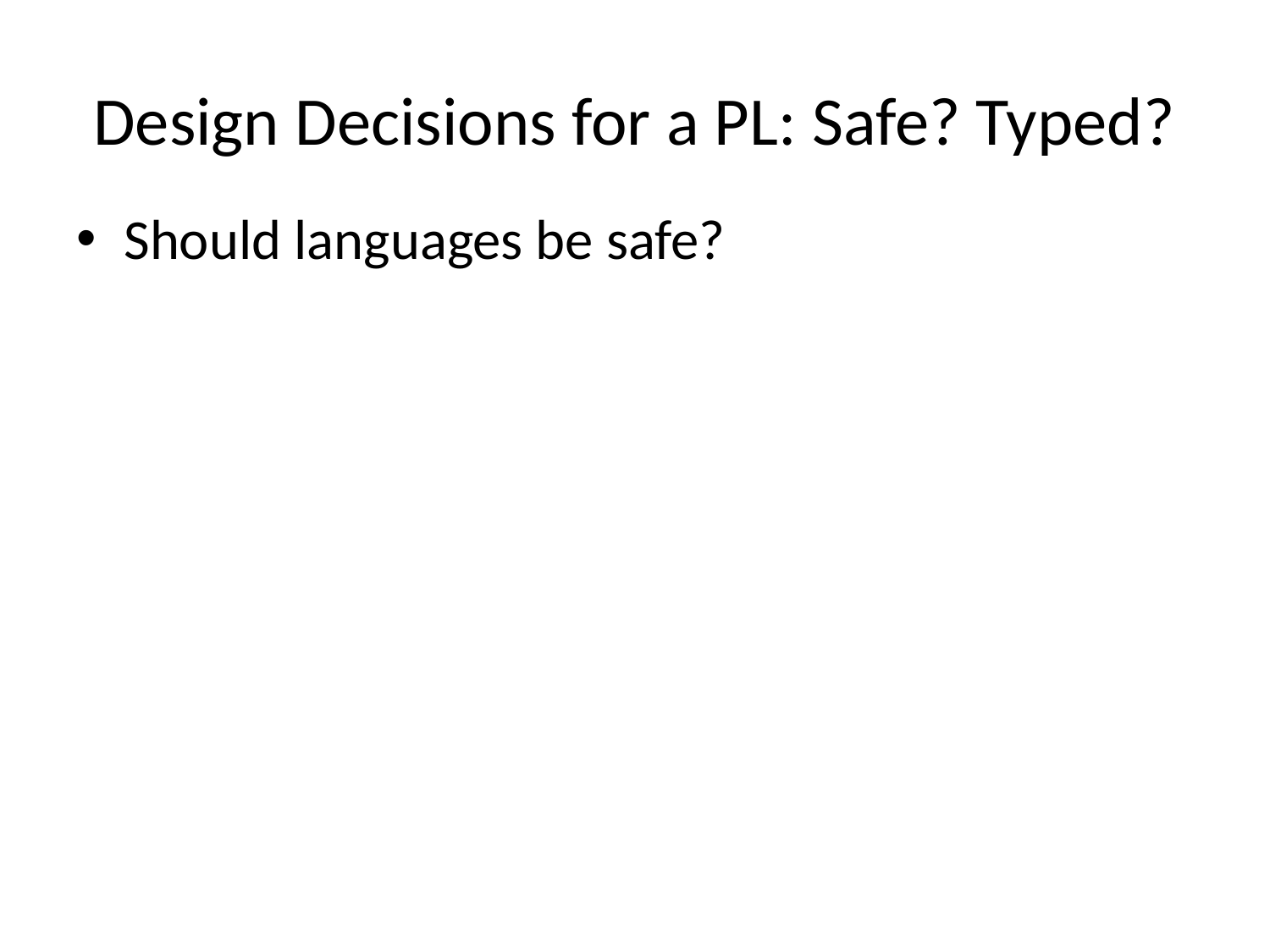

# Design Decisions for a PL: Safe? Typed?
Should languages be safe?